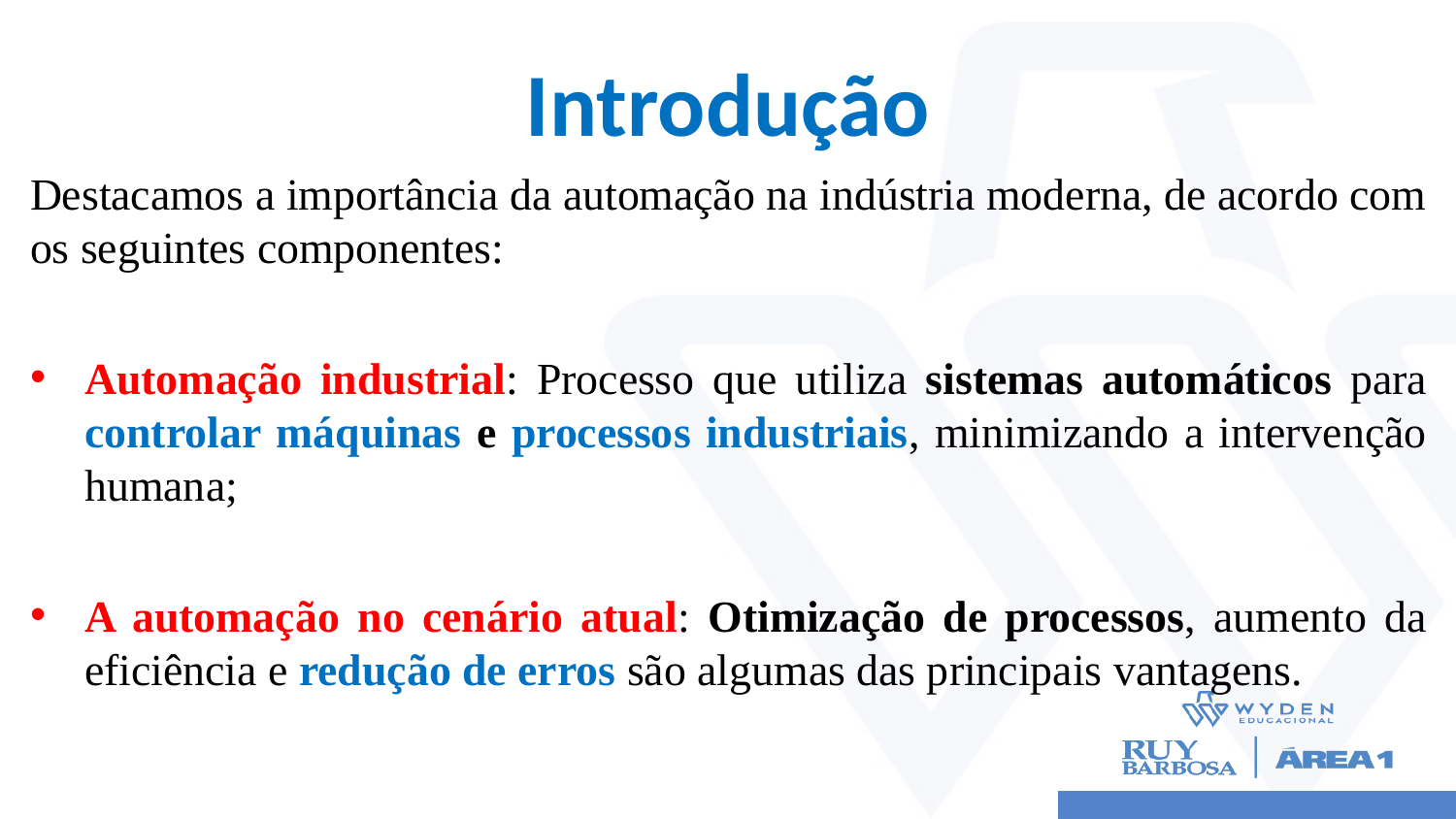

# Introdução
Destacamos a importância da automação na indústria moderna, de acordo com os seguintes componentes:

Automação industrial: Processo que utiliza sistemas automáticos para controlar máquinas e processos industriais, minimizando a intervenção humana;

A automação no cenário atual: Otimização de processos, aumento da eficiência e redução de erros são algumas das principais vantagens.